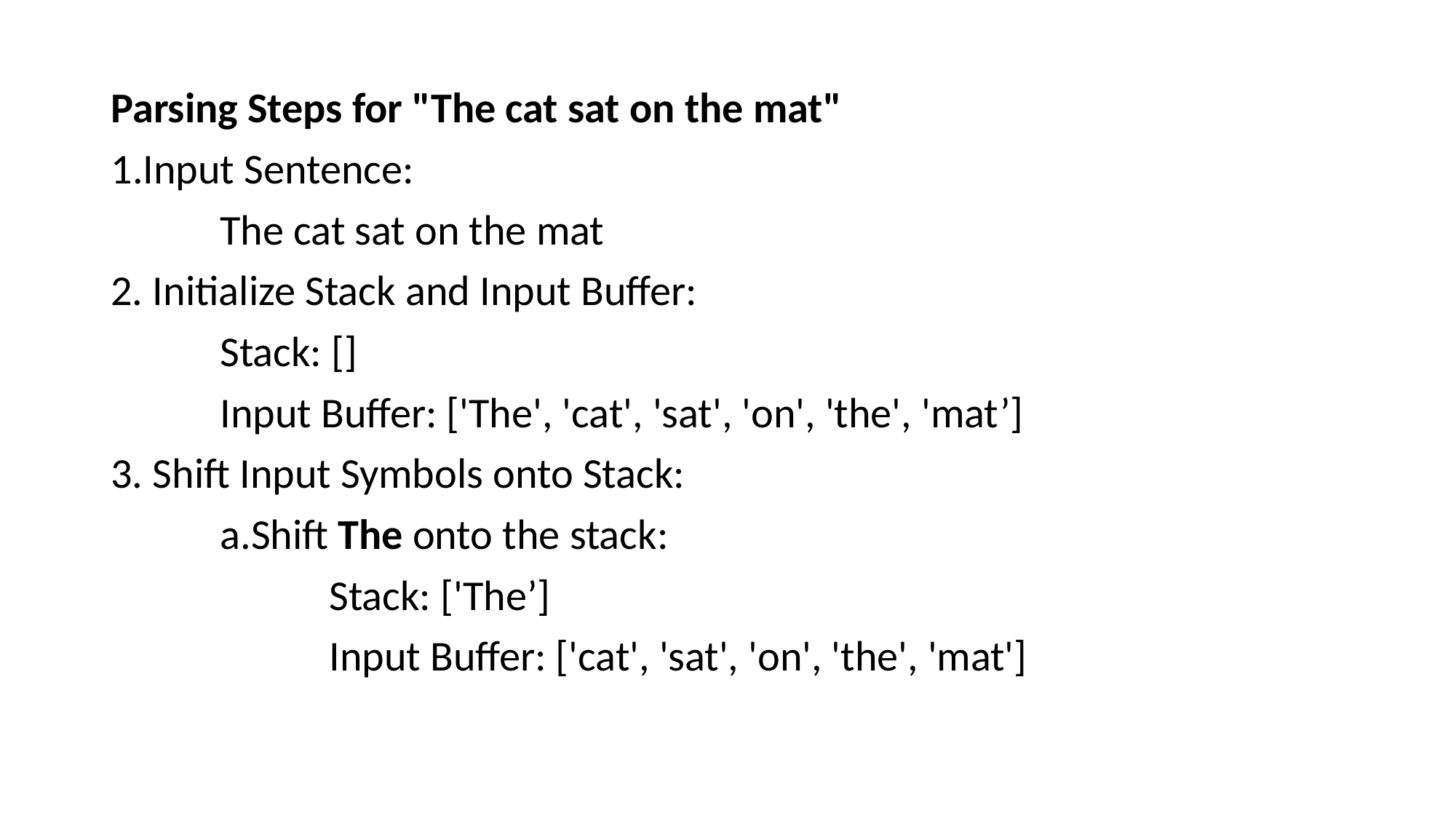

Parsing Steps for "The cat sat on the mat"
Input Sentence:
	The cat sat on the mat
2. Initialize Stack and Input Buffer:
	Stack: []
	Input Buffer: ['The', 'cat', 'sat', 'on', 'the', 'mat’]
3. Shift Input Symbols onto Stack:
	a.Shift The onto the stack:
		Stack: ['The’]
		Input Buffer: ['cat', 'sat', 'on', 'the', 'mat']